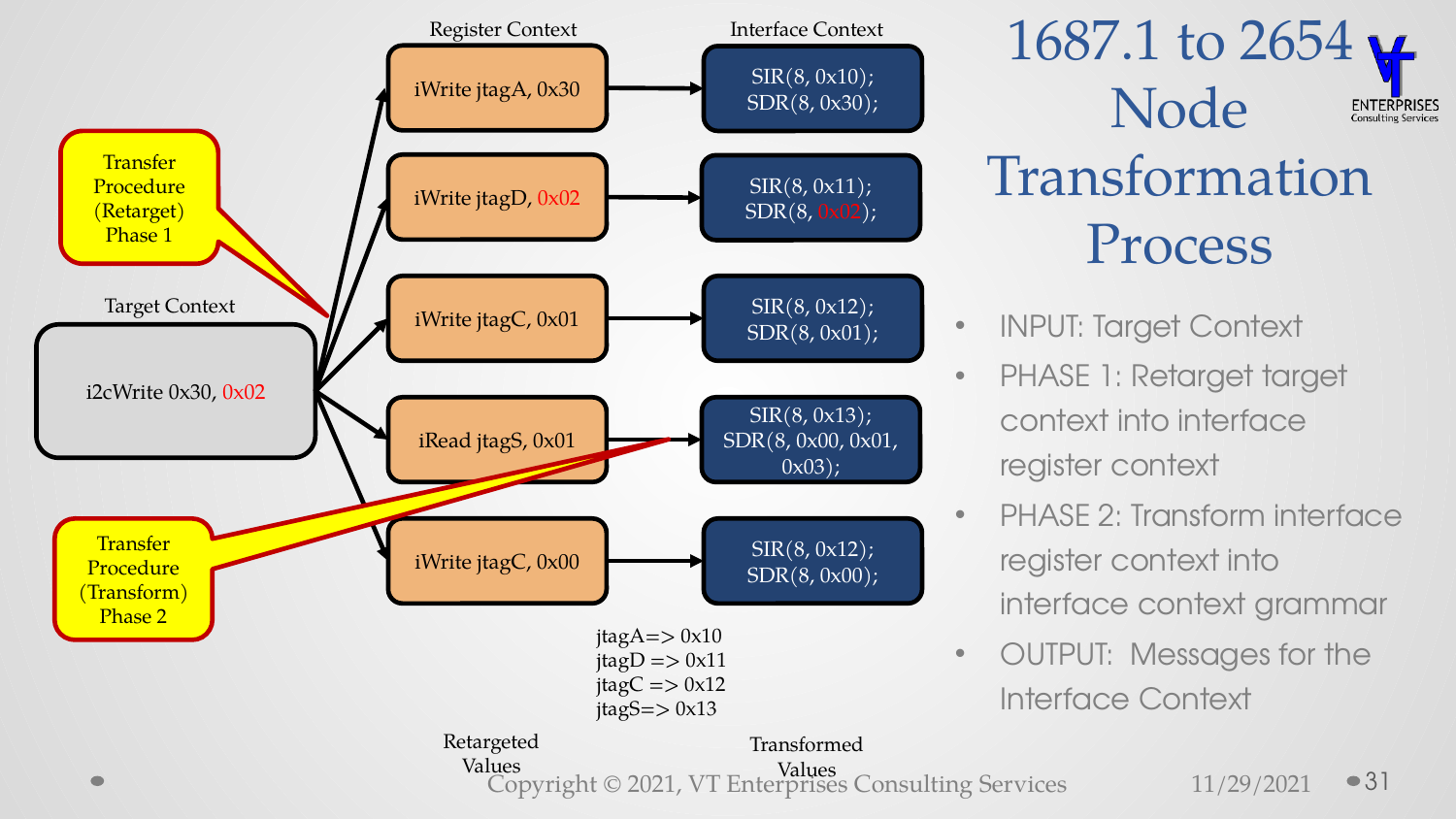

Register Context
Interface Context
iWrite jtagA, 0x30
SIR(8, 0x10); SDR(8, 0x30);
Transfer Procedure (Retarget) Phase 1
iWrite jtagD, 0x02
SIR(8, 0x11); SDR(8, 0x02);
iWrite jtagC, 0x01
SIR(8, 0x12); SDR(8, 0x01);
Target Context
i2cWrite 0x30, 0x02
iRead jtagS, 0x01
SIR(8, 0x13); SDR(8, 0x00, 0x01, 0x03);
Transfer Procedure (Transform) Phase 2
iWrite jtagC, 0x00
SIR(8, 0x12); SDR(8, 0x00);
jtagA=> 0x10
jtagD => 0x11
jtagC => 0x12
jtagS=> 0x13
Retargeted
Values
Transformed
Values
# 1687.1 to 2654 Node Transformation Process

INPUT: Target Context
PHASE 1: Retarget target context into interface register context
PHASE 2: Transform interface register context into interface context grammar
OUTPUT:  Messages for the Interface Context

31
11/29/2021